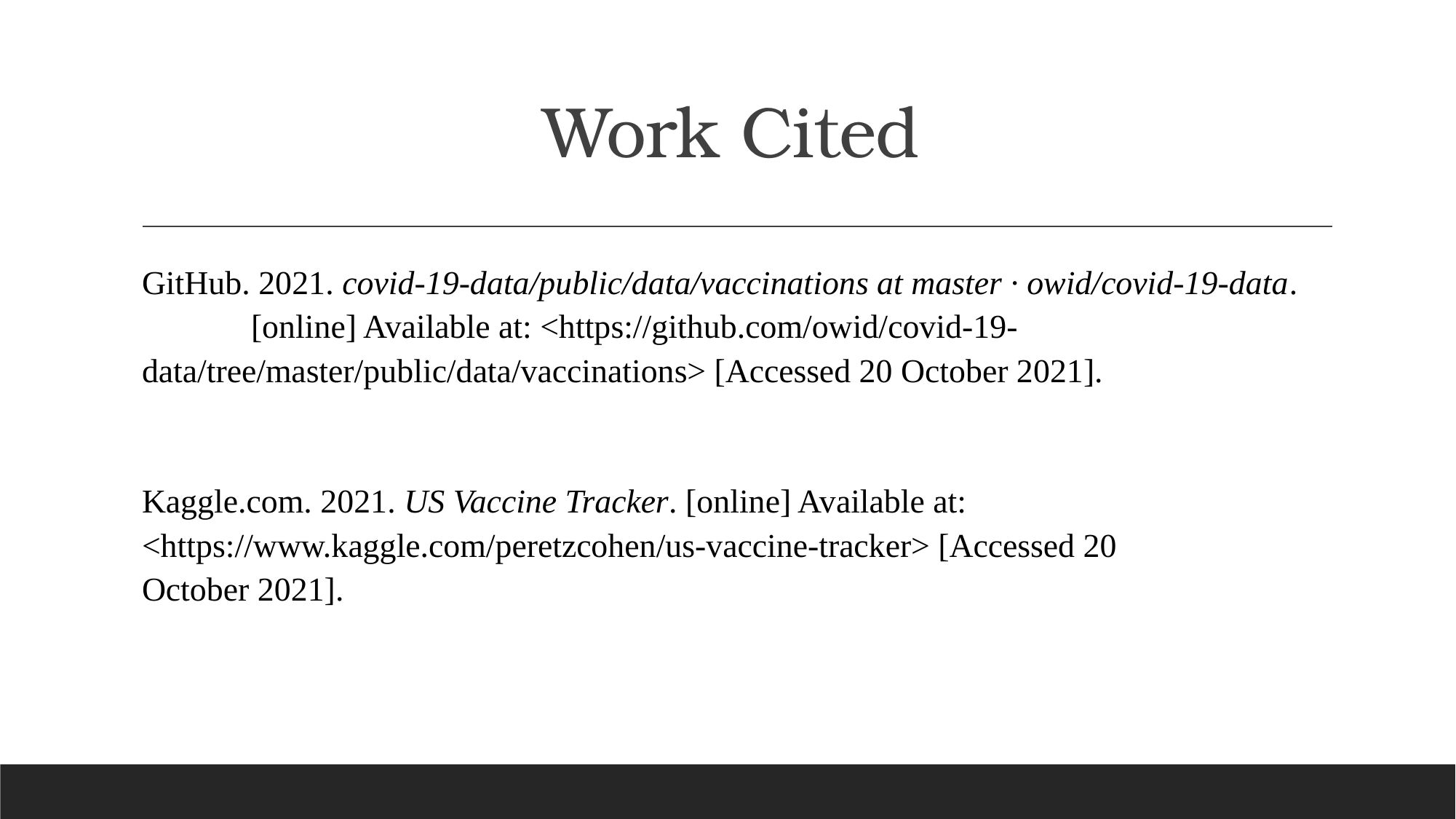

# Work Cited
GitHub. 2021. covid-19-data/public/data/vaccinations at master · owid/covid-19-data. 	[online] Available at: <https://github.com/owid/covid-19-	data/tree/master/public/data/vaccinations> [Accessed 20 October 2021].

Kaggle.com. 2021. US Vaccine Tracker. [online] Available at: 	<https://www.kaggle.com/peretzcohen/us-vaccine-tracker> [Accessed 20 	October 2021].